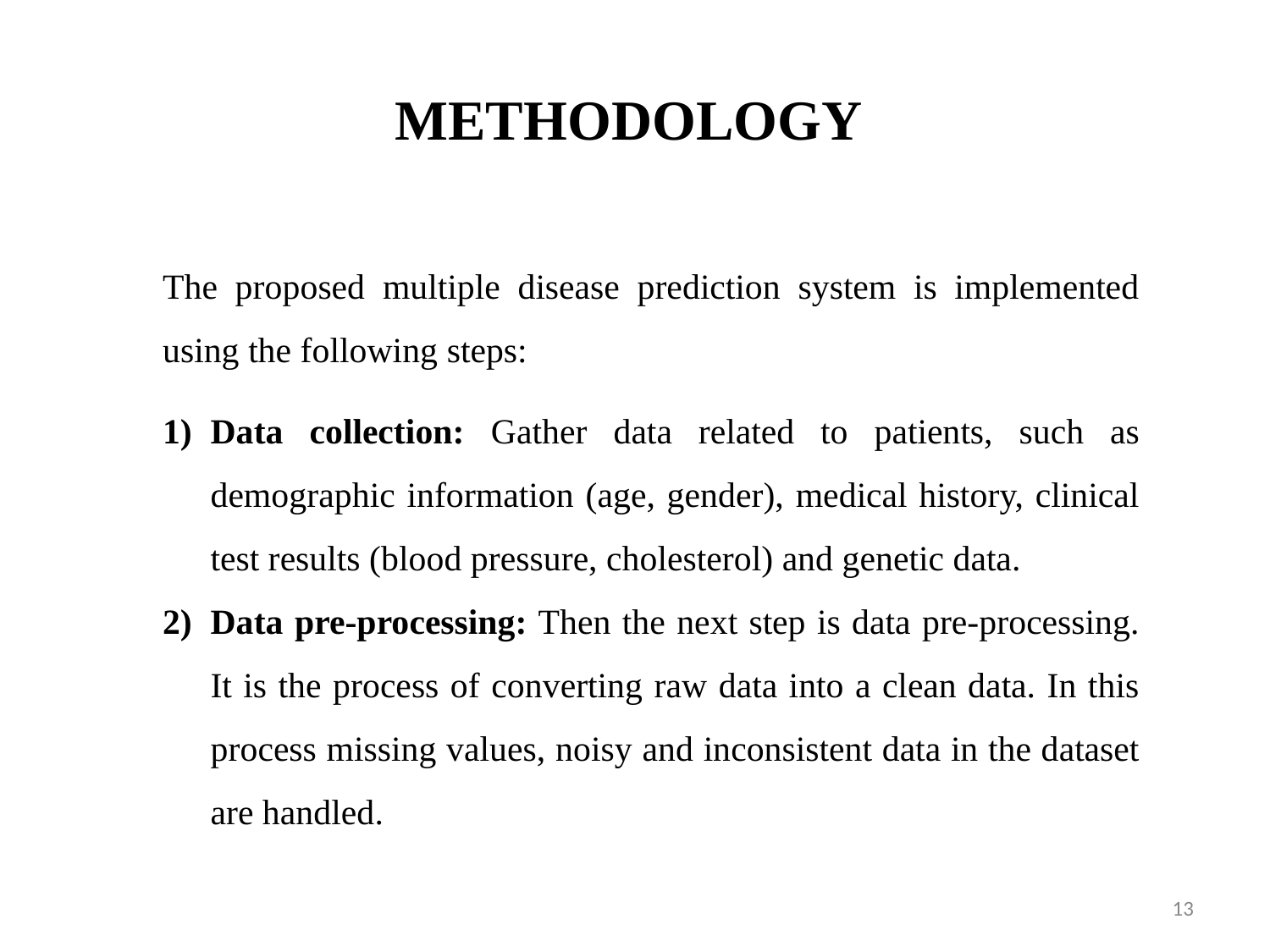

# METHODOLOGY

The proposed multiple disease prediction system is implemented using the following steps:
Data collection: Gather data related to patients, such as demographic information (age, gender), medical history, clinical test results (blood pressure, cholesterol) and genetic data.
Data pre-processing: Then the next step is data pre-processing. It is the process of converting raw data into a clean data. In this process missing values, noisy and inconsistent data in the dataset are handled.
13